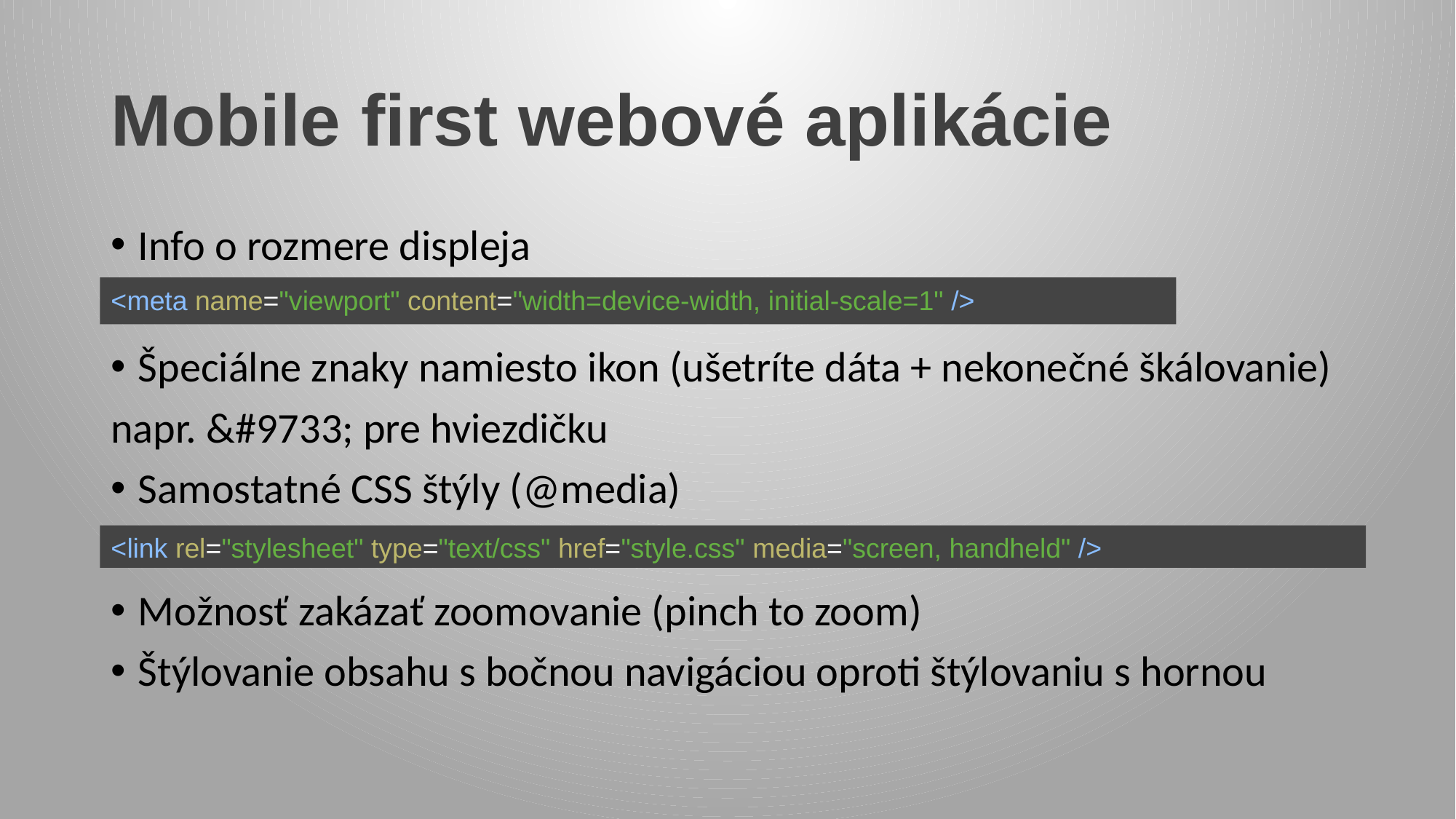

# Mobile first webové aplikácie
Info o rozmere displeja

Špeciálne znaky namiesto ikon (ušetríte dáta + nekonečné škálovanie)
napr. &#9733; pre hviezdičku
Samostatné CSS štýly (@media)

Možnosť zakázať zoomovanie (pinch to zoom)
Štýlovanie obsahu s bočnou navigáciou oproti štýlovaniu s hornou
<meta name="viewport" content="width=device-width, initial-scale=1" />
<link rel="stylesheet" type="text/css" href="style.css" media="screen, handheld" />